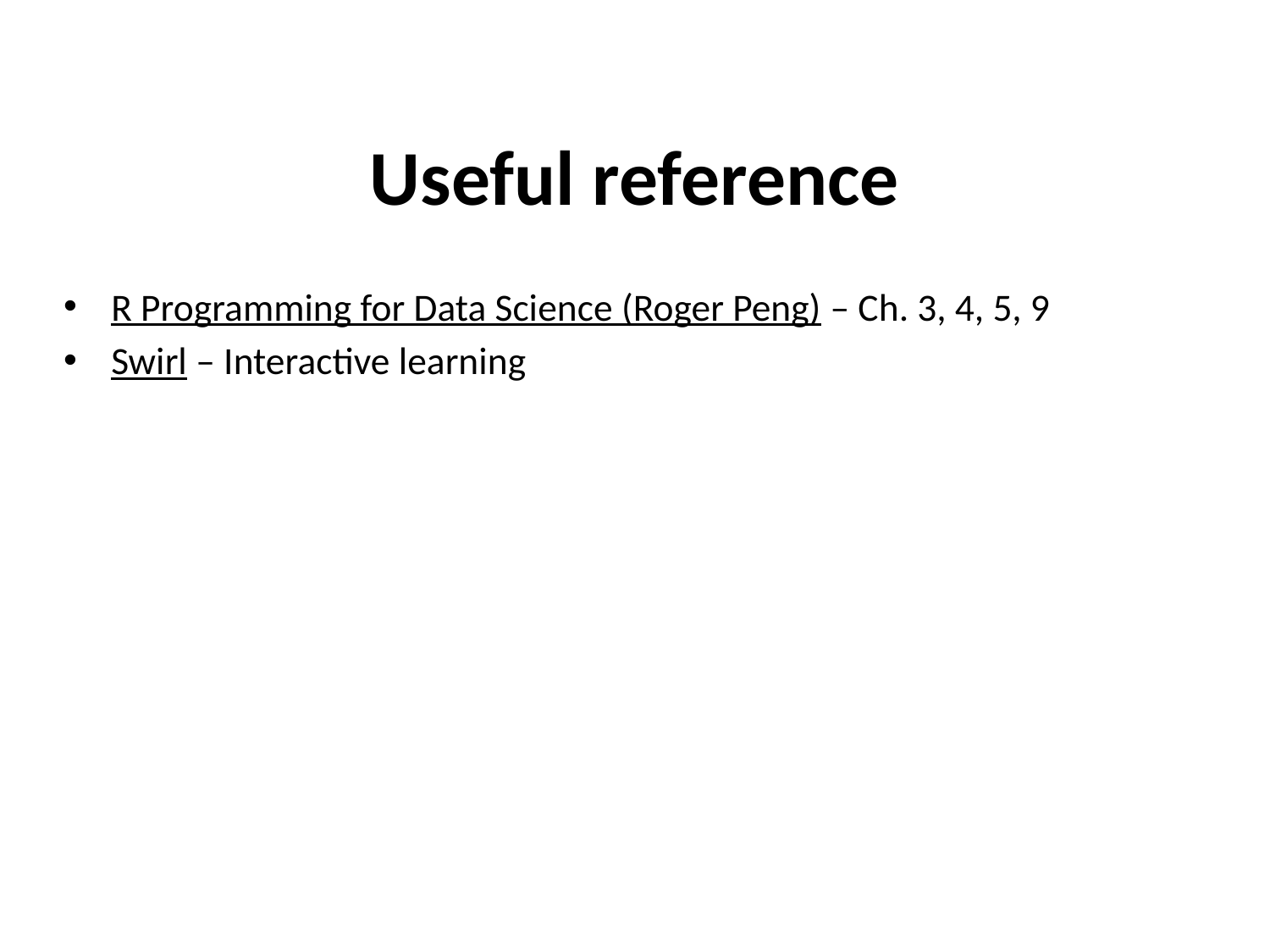

# Useful reference
R Programming for Data Science (Roger Peng) – Ch. 3, 4, 5, 9
Swirl – Interactive learning